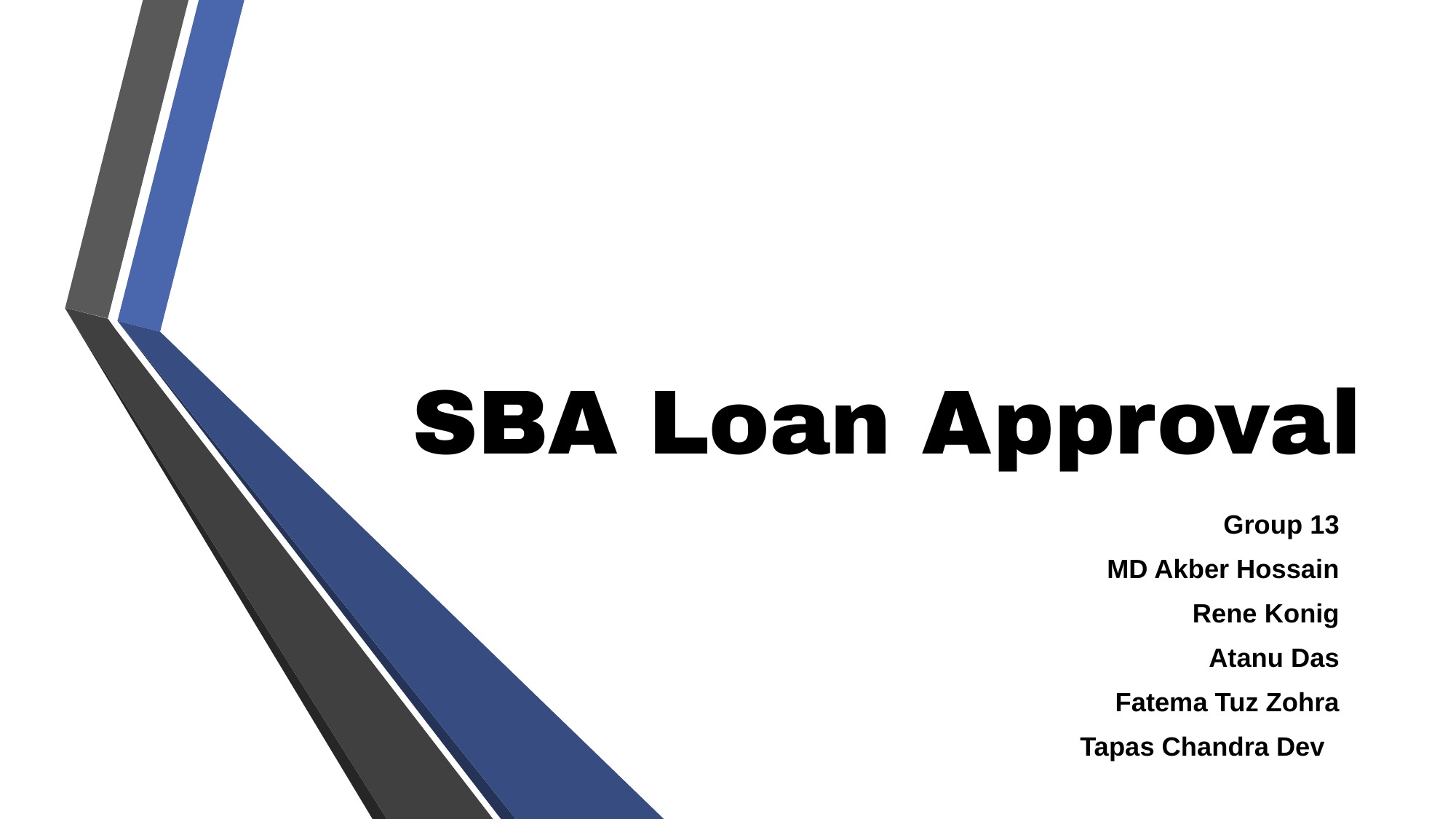

# SBA Loan Approval
Group 13
MD Akber Hossain
Rene Konig
Atanu Das
Fatema Tuz Zohra
Tapas Chandra Dev